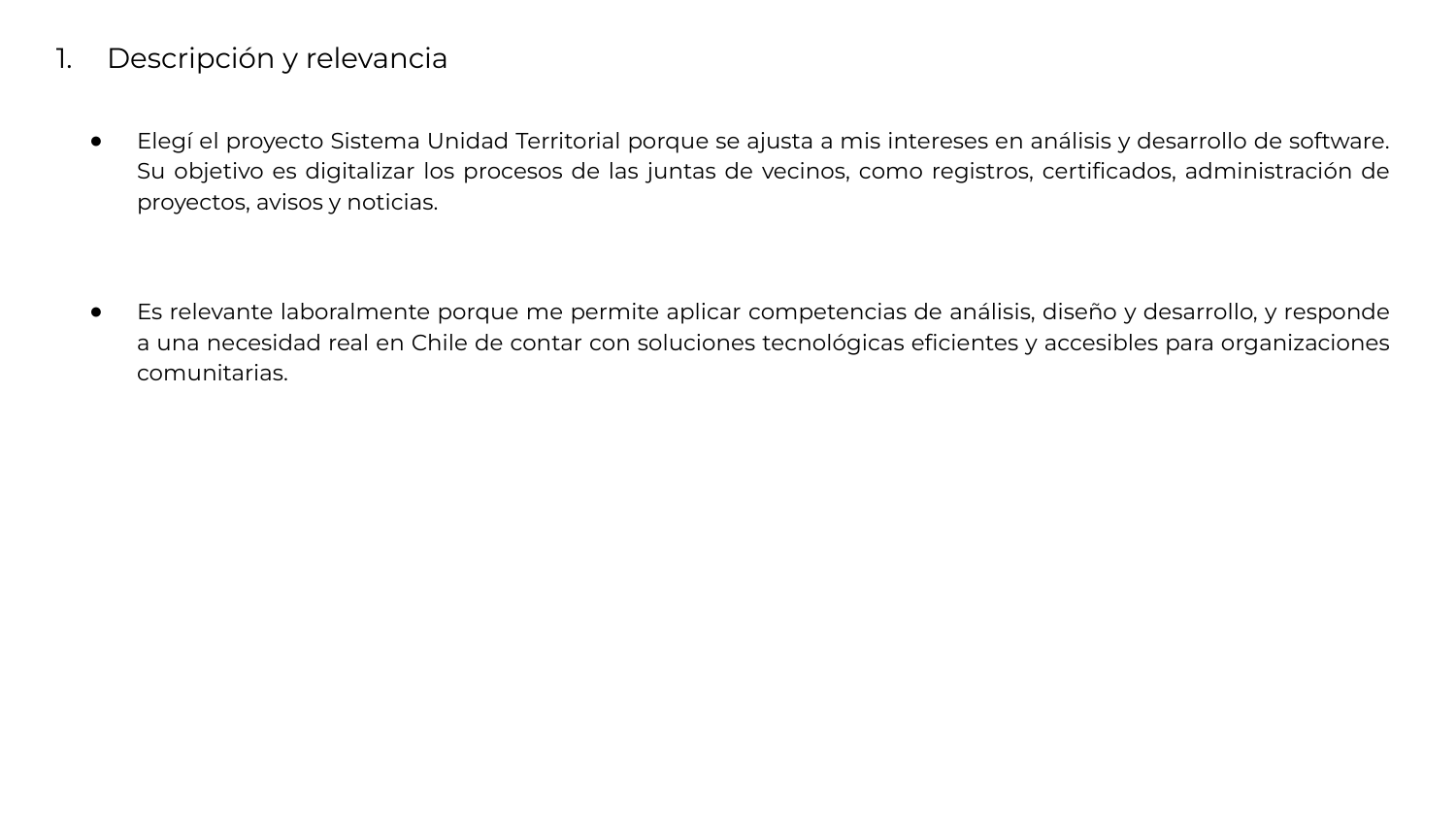

# Descripción y relevancia
Elegí el proyecto Sistema Unidad Territorial porque se ajusta a mis intereses en análisis y desarrollo de software. Su objetivo es digitalizar los procesos de las juntas de vecinos, como registros, certificados, administración de proyectos, avisos y noticias.

Es relevante laboralmente porque me permite aplicar competencias de análisis, diseño y desarrollo, y responde a una necesidad real en Chile de contar con soluciones tecnológicas eficientes y accesibles para organizaciones comunitarias.